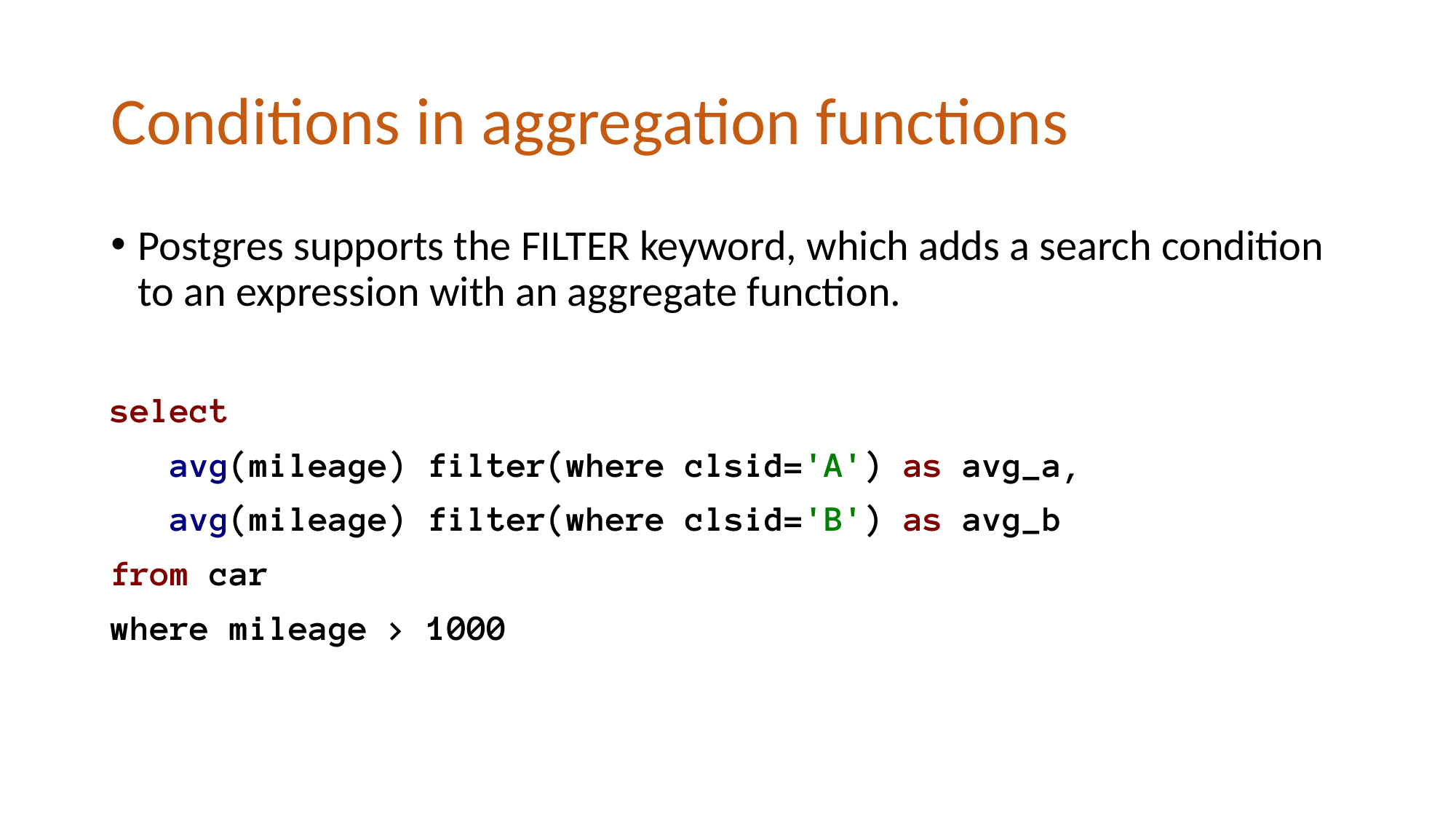

# Conditions in aggregation functions
Postgres supports the FILTER keyword, which adds a search condition to an expression with an aggregate function.

select
   avg(mileage) filter(where clsid='A') as avg_a,
   avg(mileage) filter(where clsid='B') as avg_b
from car
where mileage > 1000